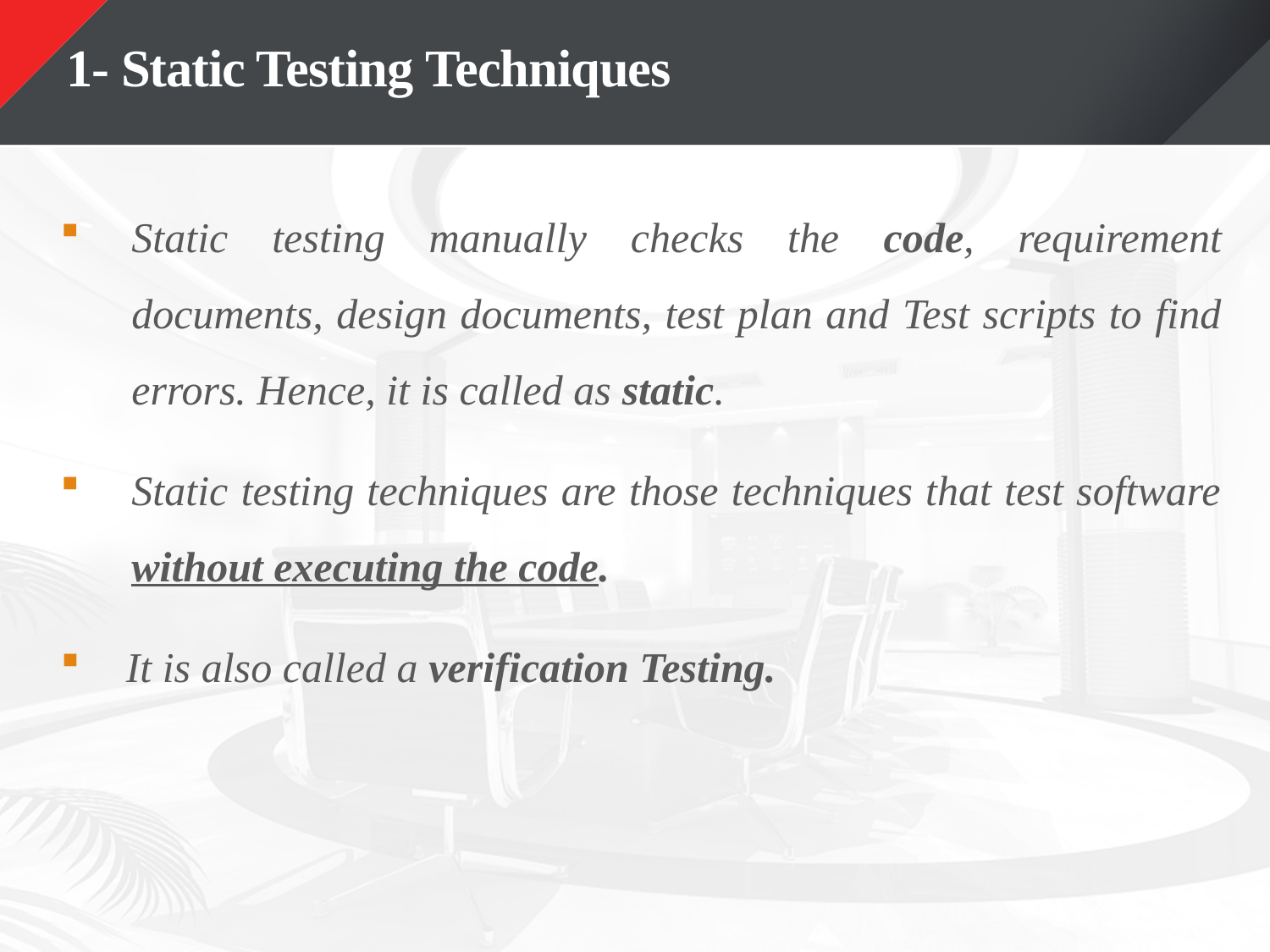

# 1- Static Testing Techniques
Static testing manually checks the code, requirement documents, design documents, test plan and Test scripts to find errors. Hence, it is called as static.
Static testing techniques are those techniques that test software without executing the code.
It is also called a verification Testing.